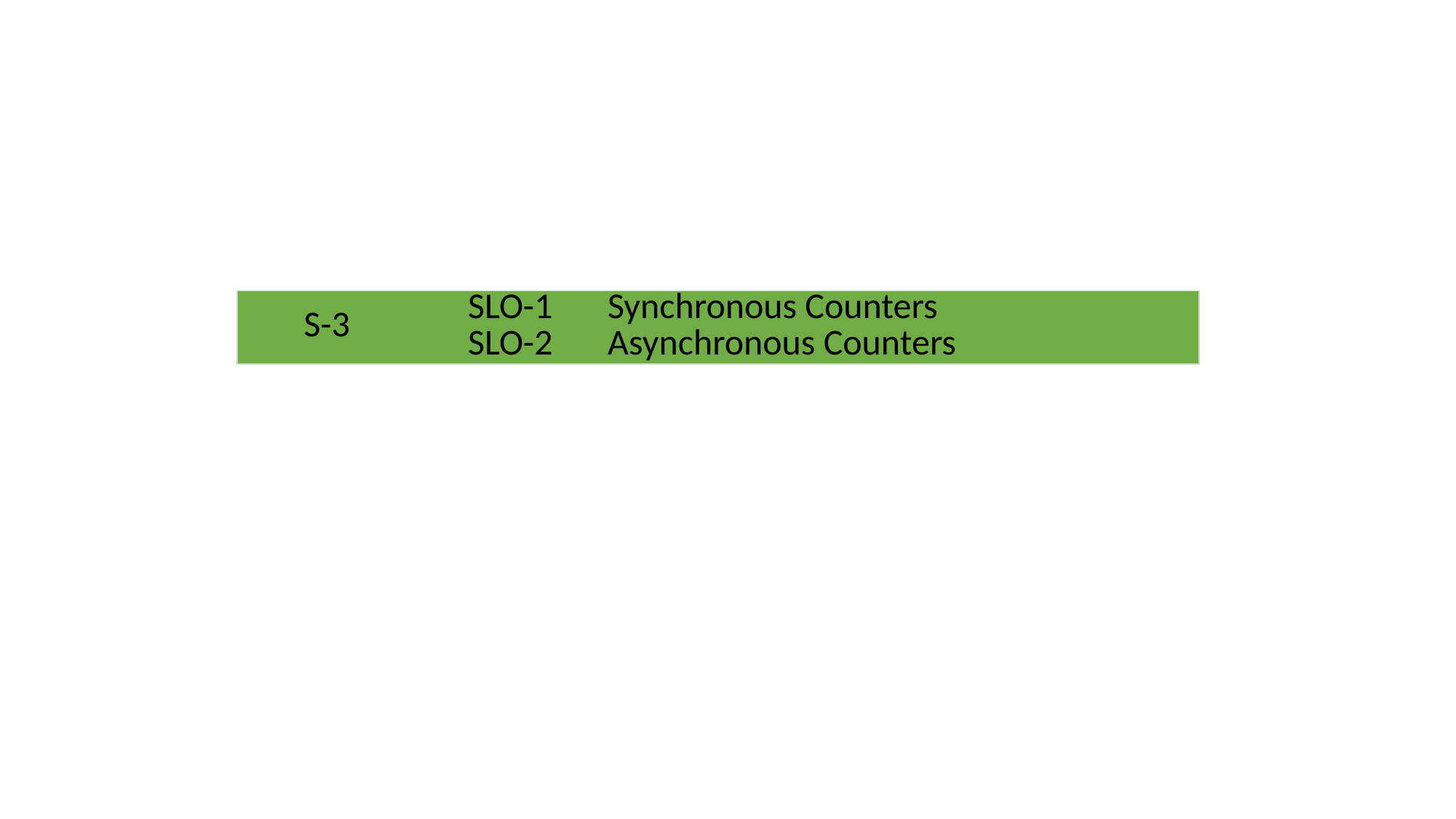

| S-3 | SLO-1 | Synchronous Counters |
| --- | --- | --- |
|  | SLO-2 | Asynchronous Counters |